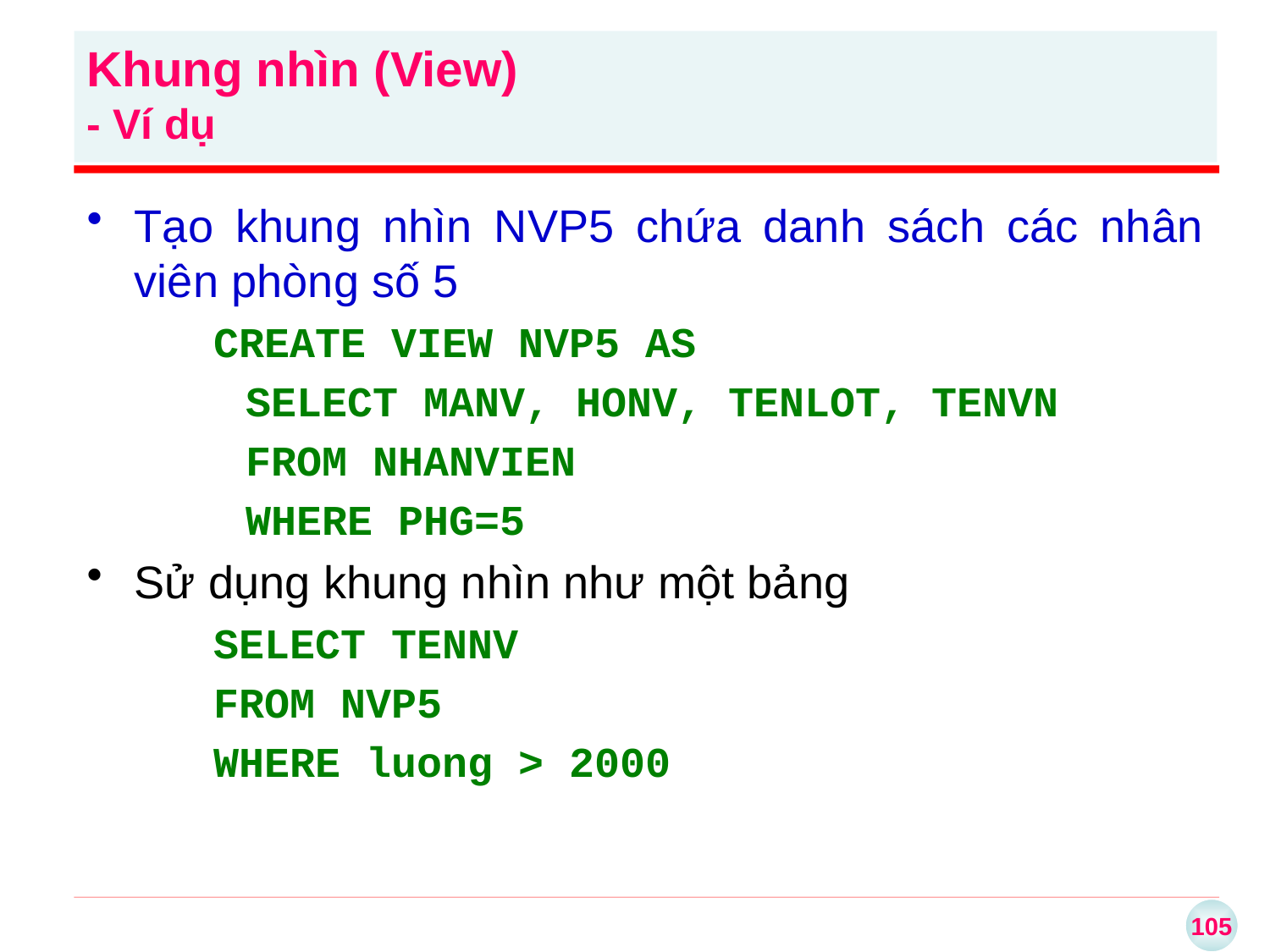

Khung nhìn (View)
- Ví dụ
Tạo khung nhìn NVP5 chứa danh sách các nhân viên phòng số 5
CREATE VIEW NVP5 AS
	SELECT MANV, HONV, TENLOT, TENVN
	FROM NHANVIEN
	WHERE PHG=5
Sử dụng khung nhìn như một bảng
SELECT TENNV
FROM NVP5
WHERE luong > 2000